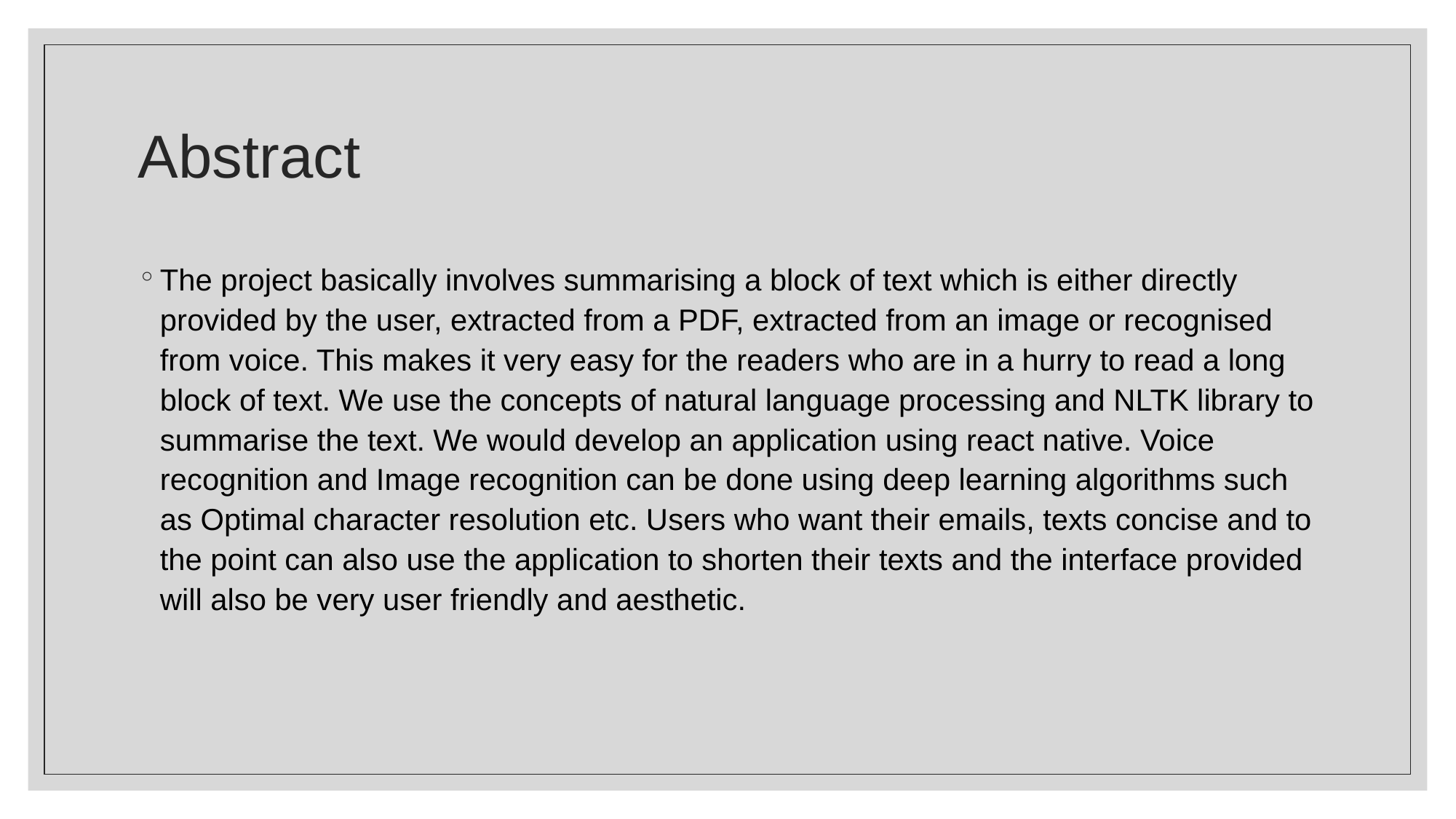

# Abstract
The project basically involves summarising a block of text which is either directly provided by the user, extracted from a PDF, extracted from an image or recognised from voice. This makes it very easy for the readers who are in a hurry to read a long block of text. We use the concepts of natural language processing and NLTK library to summarise the text. We would develop an application using react native. Voice recognition and Image recognition can be done using deep learning algorithms such as Optimal character resolution etc. Users who want their emails, texts concise and to the point can also use the application to shorten their texts and the interface provided will also be very user friendly and aesthetic.